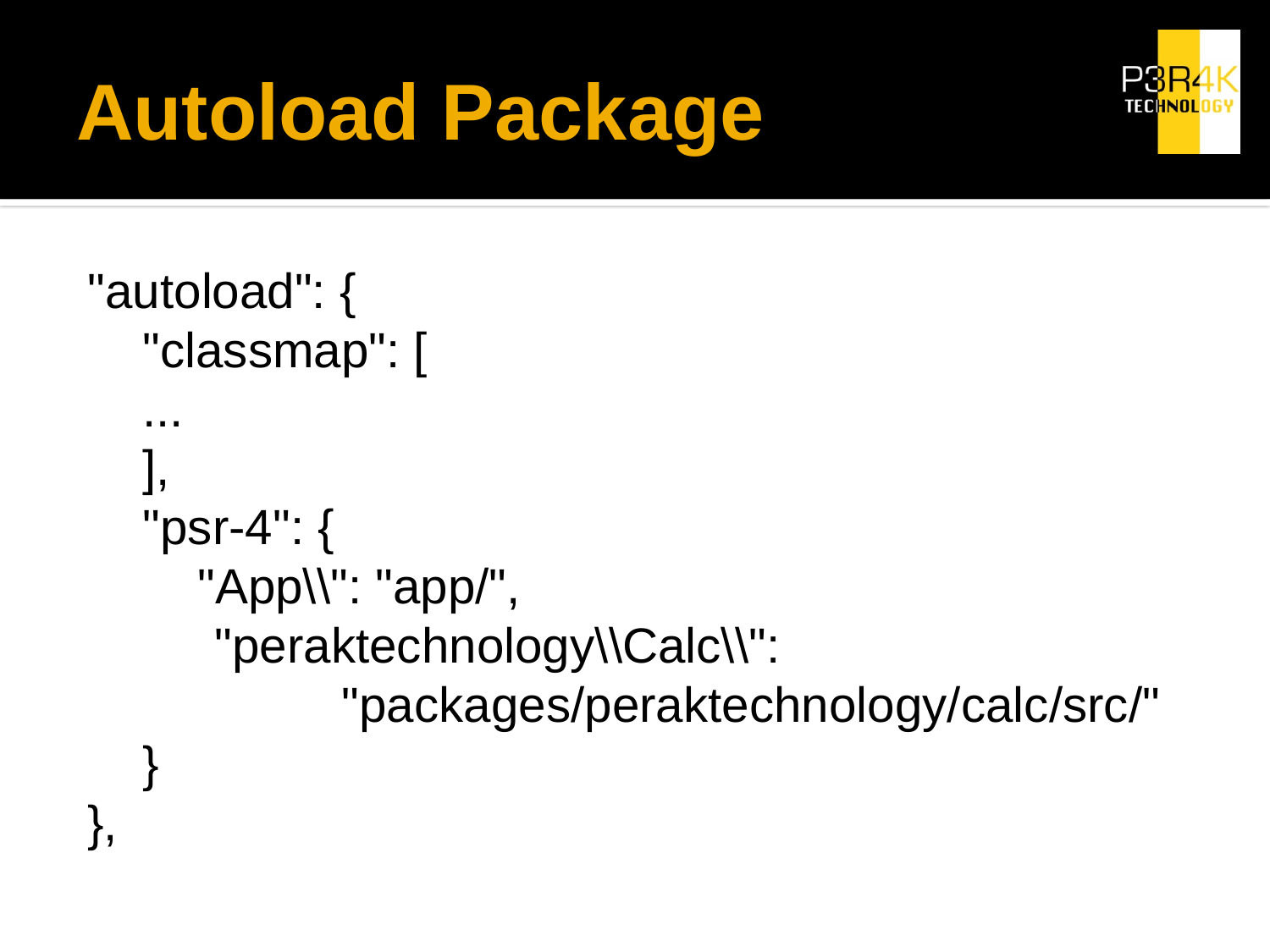

# Autoload Package
"autoload": {
    "classmap": [
    ...
    ],
    "psr-4": {
        "App\\": "app/",
 	"peraktechnology\\Calc\\":
		"packages/peraktechnology/calc/src/"
    }
},